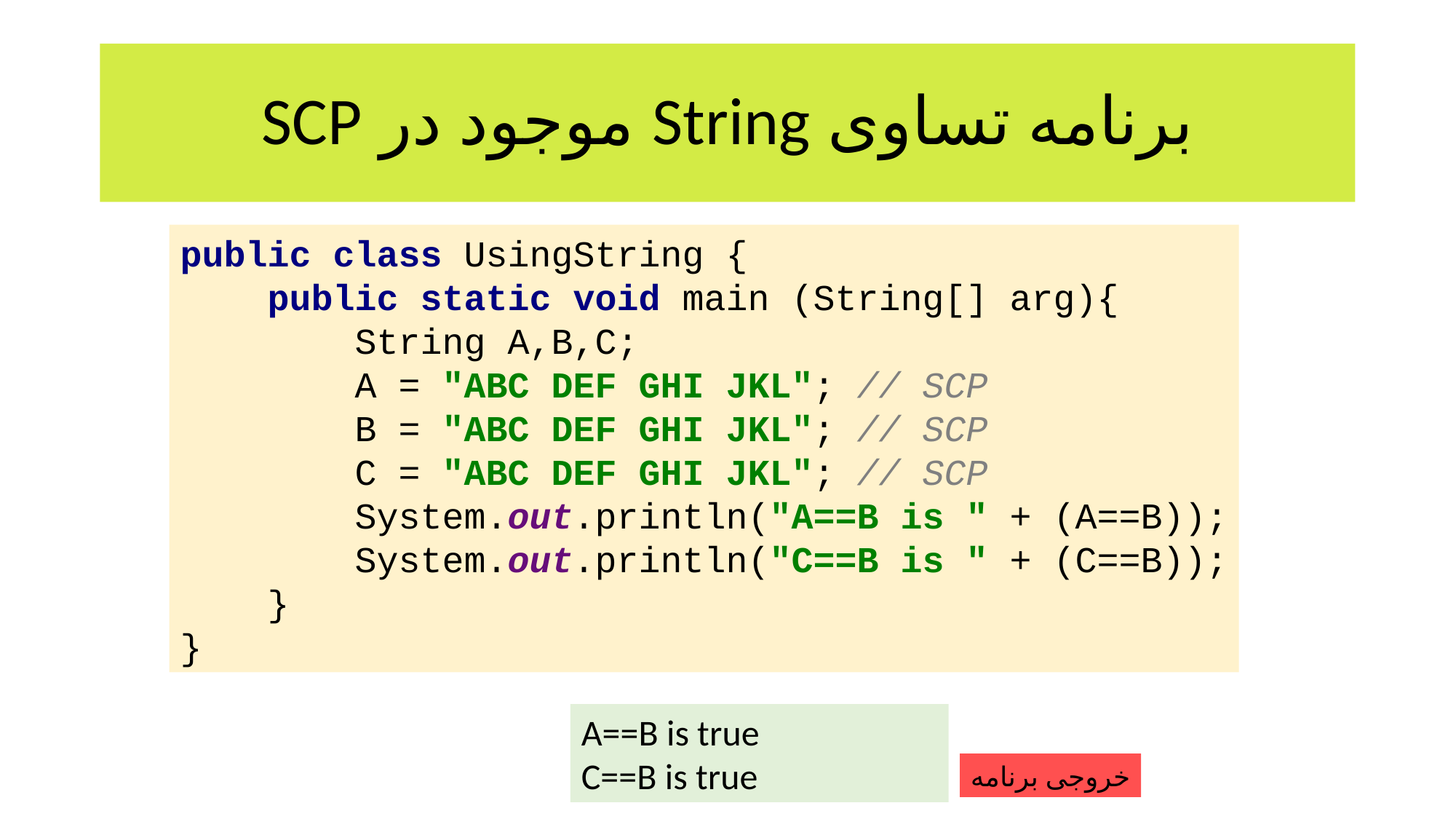

# برنامه تساوی String موجود در SCP
public class UsingString {
    public static void main (String[] arg){
        String A,B,C;
        A = "ABC DEF GHI JKL"; // SCP
        B = "ABC DEF GHI JKL"; // SCP
        C = "ABC DEF GHI JKL"; // SCP
        System.out.println("A==B is " + (A==B));
        System.out.println("C==B is " + (C==B));
    }
}
A==B is true
C==B is true
خروجی برنامه